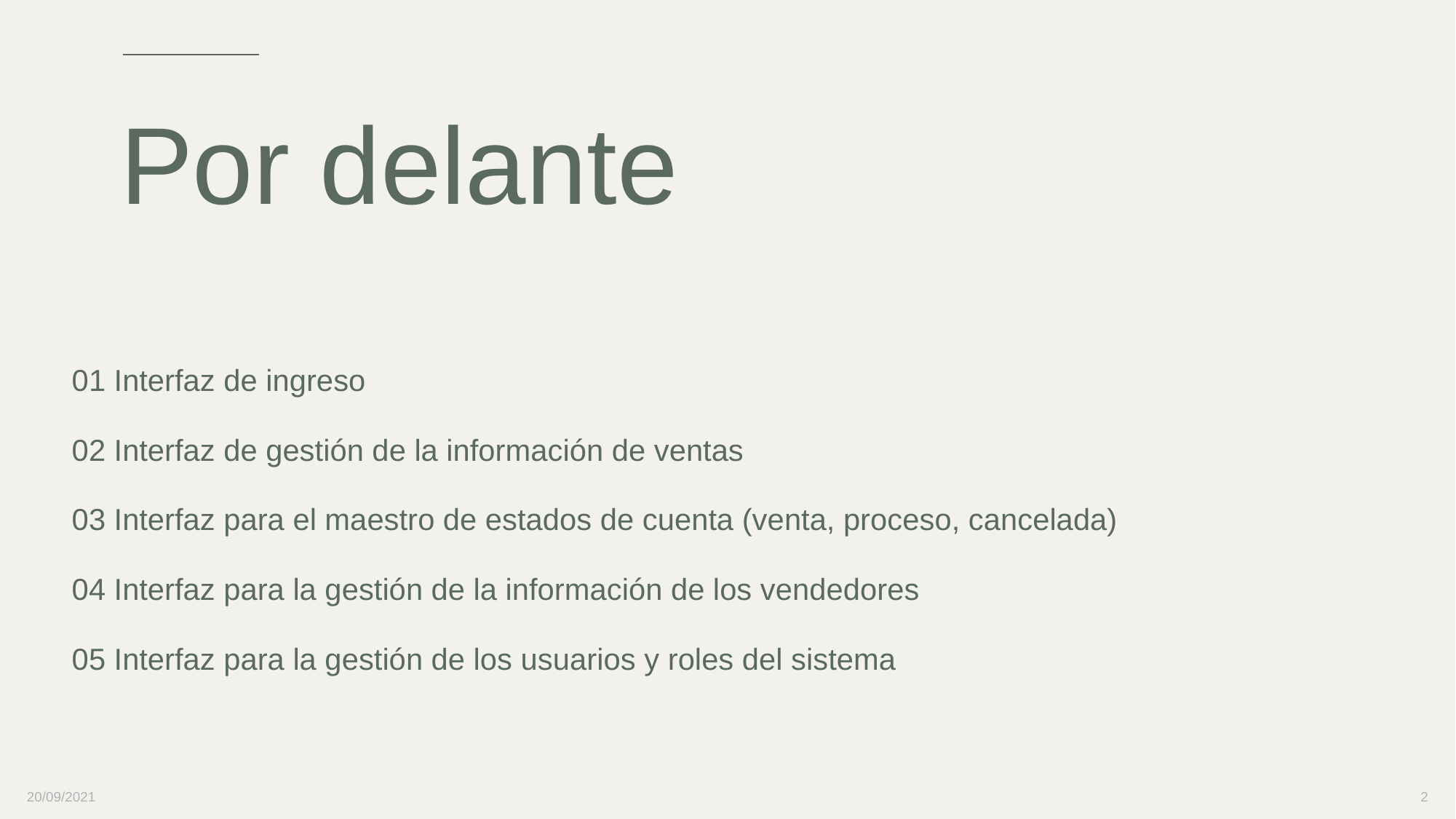

# Por delante

01 Interfaz de ingreso
02 Interfaz de gestión de la información de ventas
03 Interfaz para el maestro de estados de cuenta (venta, proceso, cancelada)
04 Interfaz para la gestión de la información de los vendedores
05 Interfaz para la gestión de los usuarios y roles del sistema

20/09/2021
2